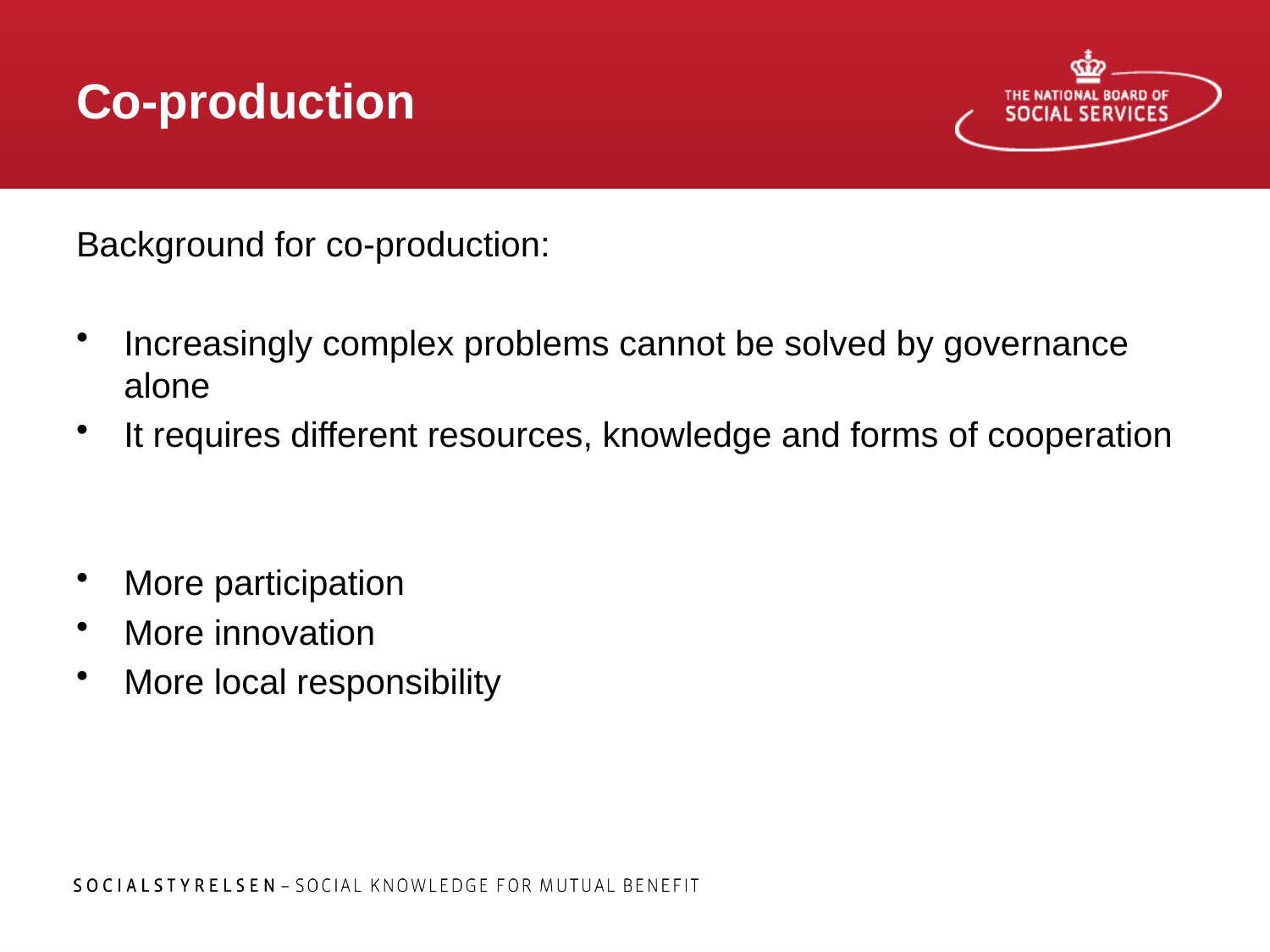

# Co-production
Background for co-production:

Increasingly complex problems cannot be solved by governance alone
It requires different resources, knowledge and forms of cooperation

More participation
More innovation
More local responsibility